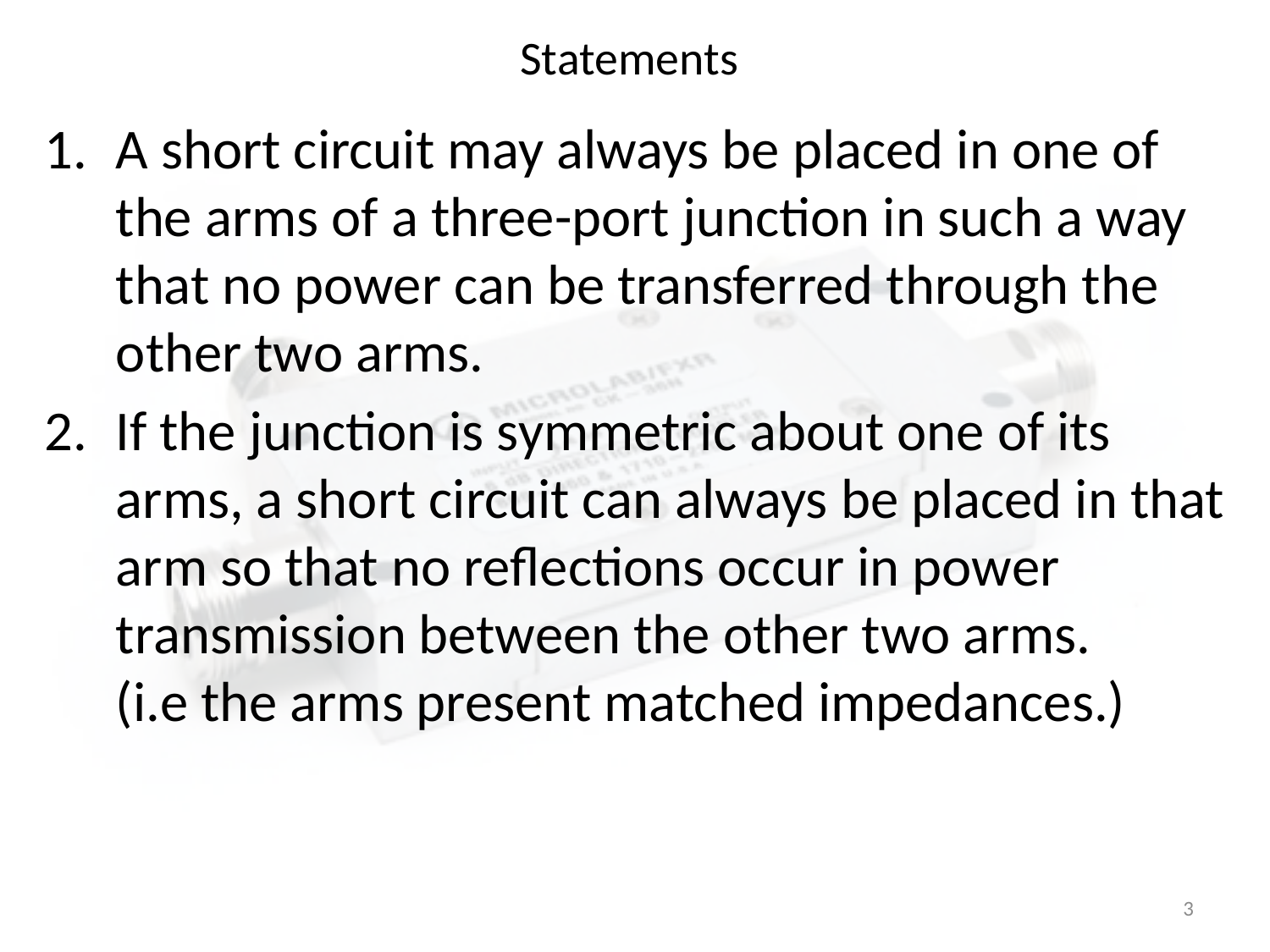

# Statements
A short circuit may always be placed in one of the arms of a three-port junction in such a way that no power can be transferred through the other two arms.
If the junction is symmetric about one of its arms, a short circuit can always be placed in that arm so that no reflections occur in power transmission between the other two arms.      (i.e the arms present matched impedances.)
3